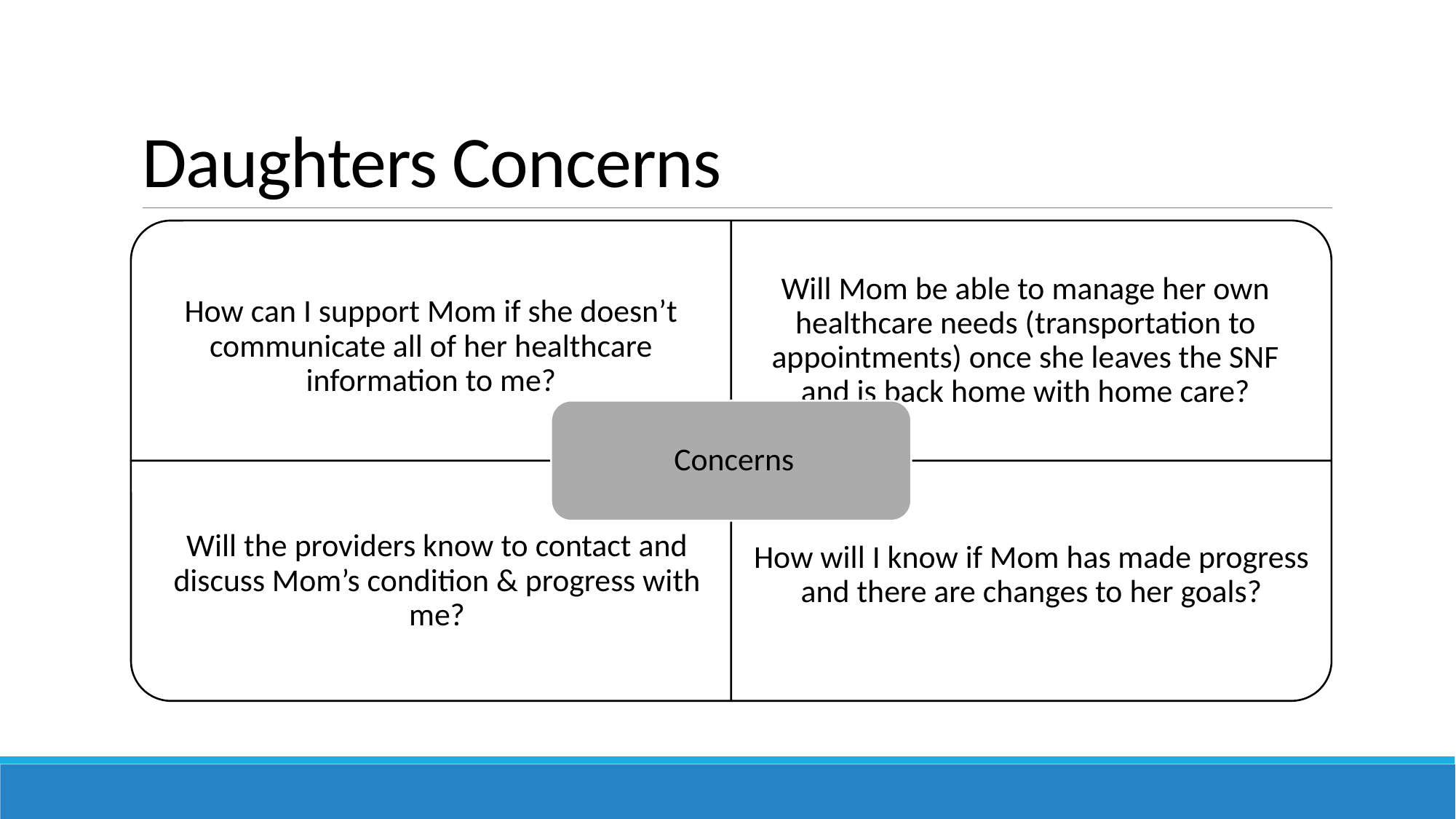

# Daughters Concerns
How can I support Mom if she doesn’t communicate all of her healthcare information to me?
Will Mom be able to manage her own healthcare needs (transportation to appointments) once she leaves the SNF and is back home with home care?
Will the providers know to contact and discuss Mom’s condition & progress with me?
How will I know if Mom has made progress and there are changes to her goals?
Concerns